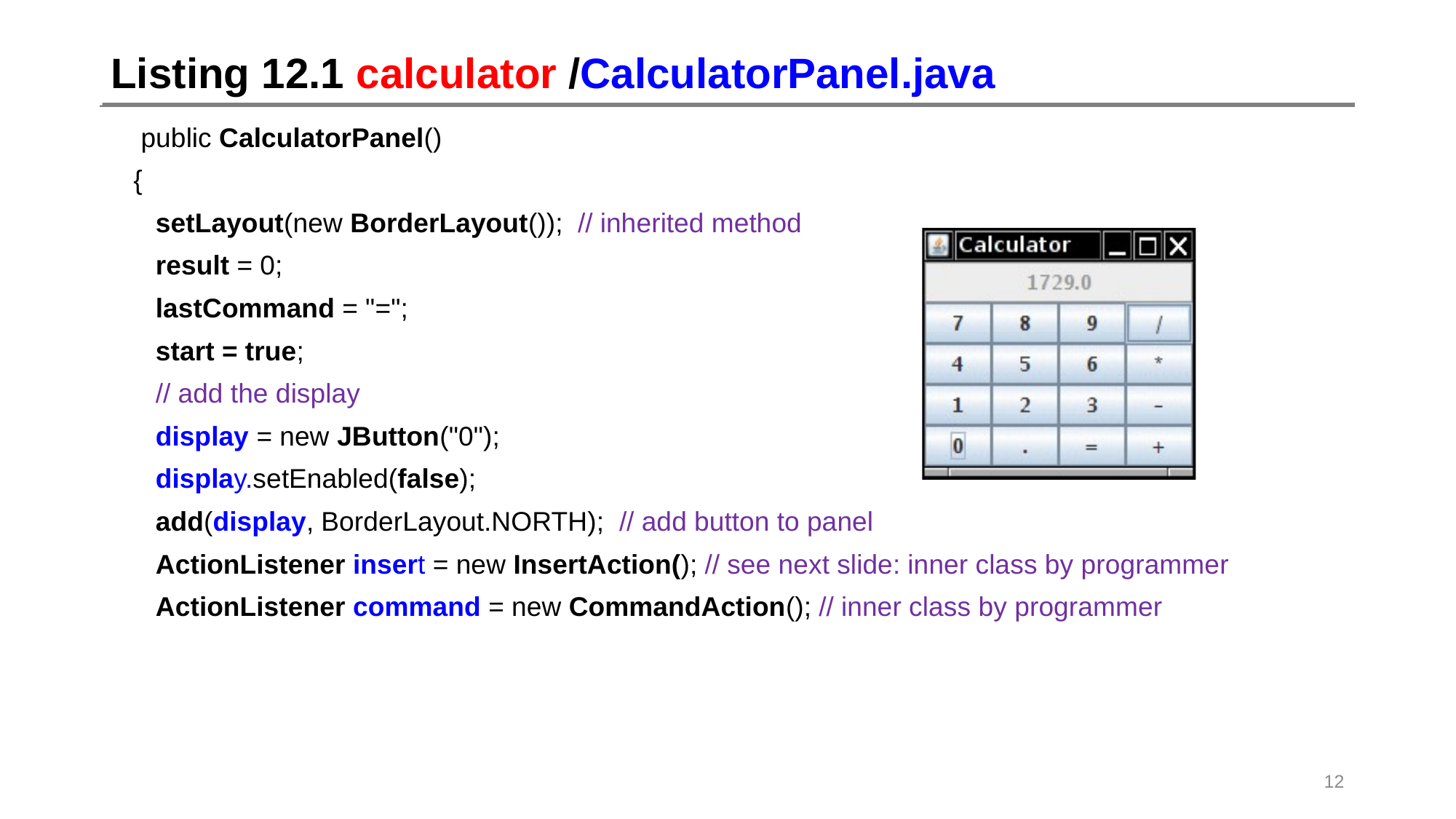

# Listing 12.1 calculator /CalculatorPanel.java
    public CalculatorPanel()
   {
      setLayout(new BorderLayout());  // inherited method
      result = 0;
      lastCommand = "=";
      start = true;
      // add the display
      display = new JButton("0");
      display.setEnabled(false);
      add(display, BorderLayout.NORTH);  // add button to panel
      ActionListener insert = new InsertAction(); // see next slide: inner class by programmer
      ActionListener command = new CommandAction(); // inner class by programmer

12